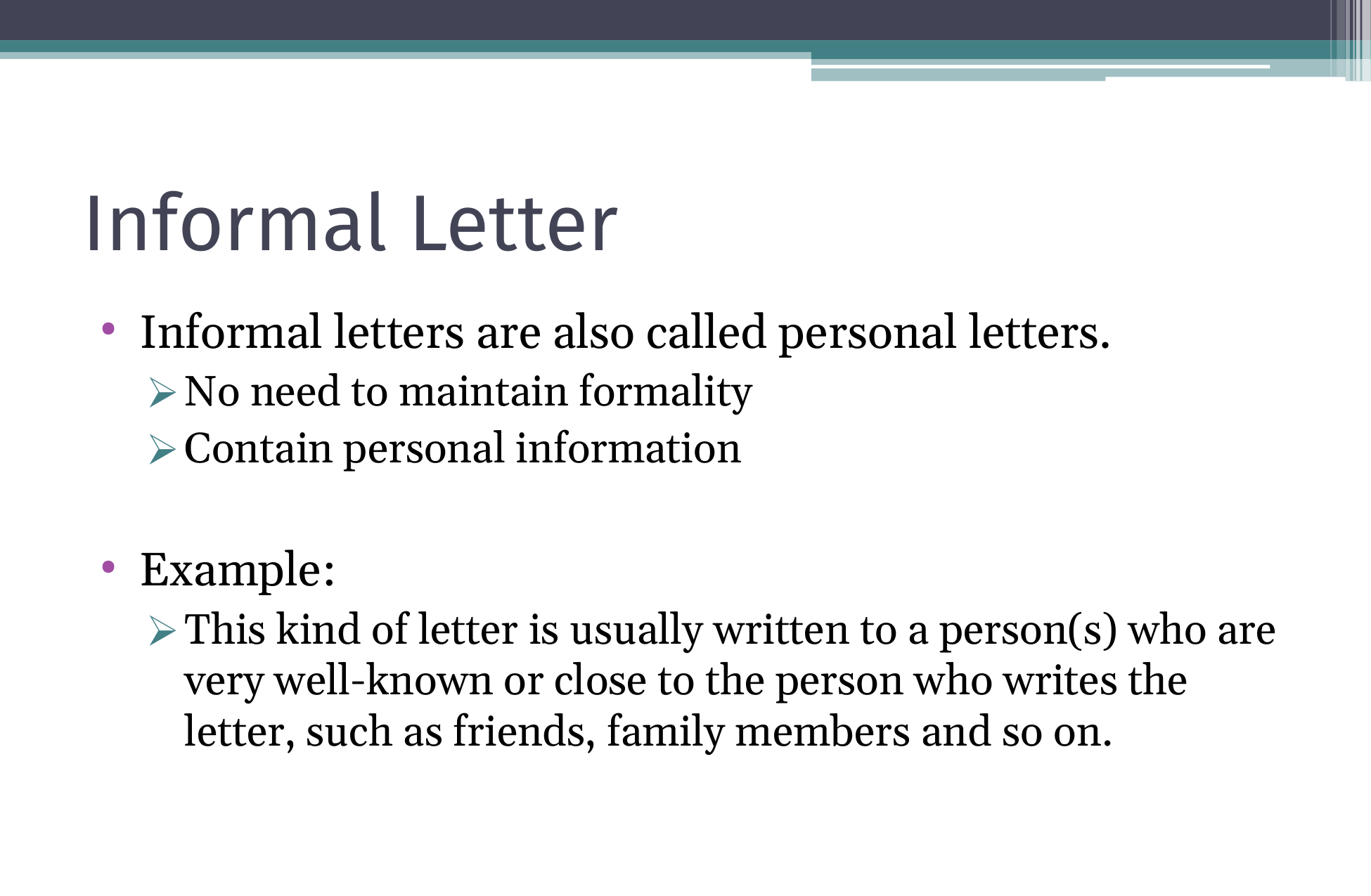

# Informal Letter
Informal letters are also called personal letters.
No need to maintain formality
Contain personal information

Example:
This kind of letter is usually written to a person(s) who are very well-known or close to the person who writes the letter, such as friends, family members and so on.